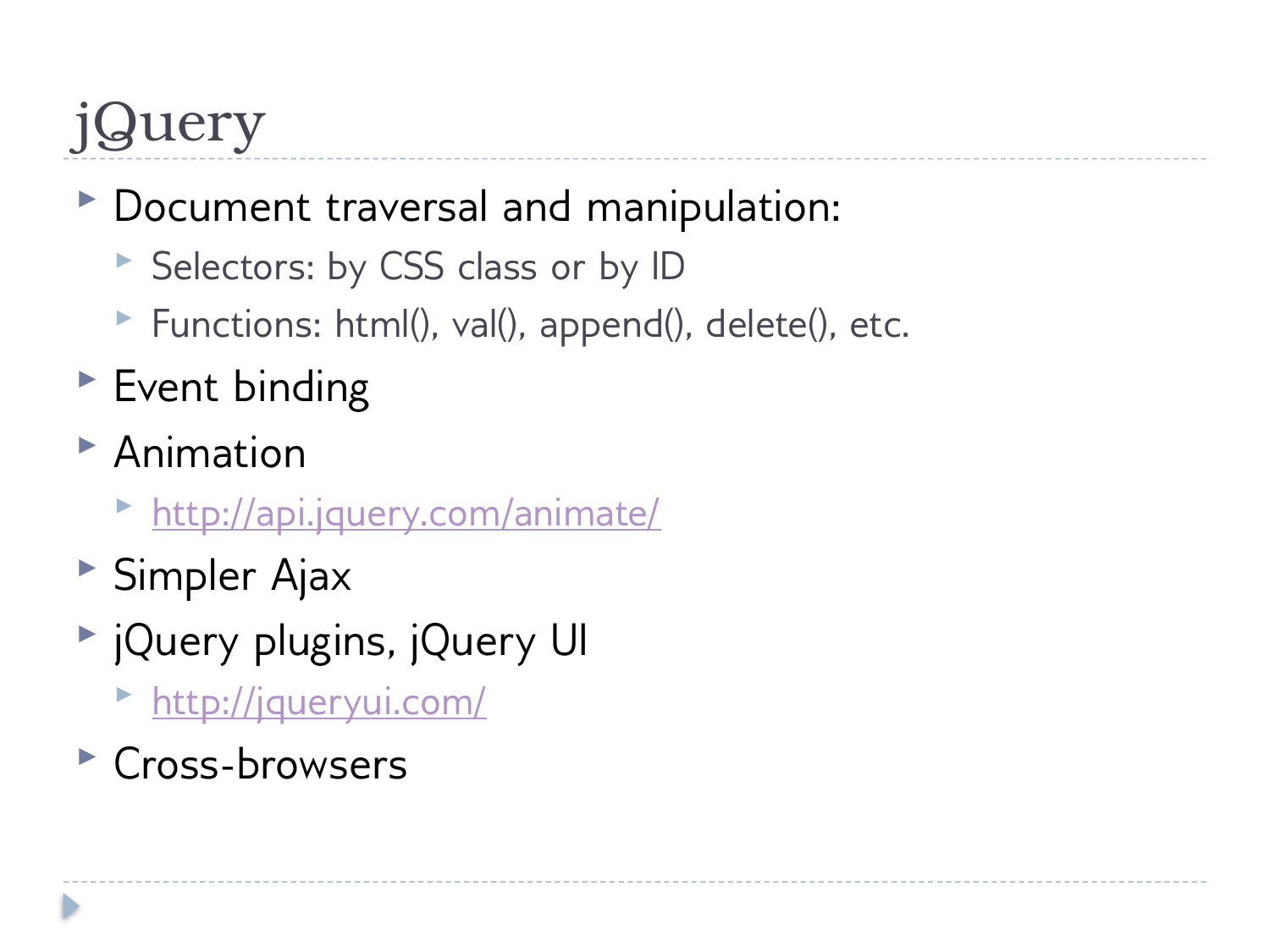

# jQuery
Document traversal and manipulation:
Selectors: by CSS class or by ID
Functions: html(), val(), append(), delete(), etc.
Event binding
Animation
http://api.jquery.com/animate/
Simpler Ajax
jQuery plugins, jQuery UI
http://jqueryui.com/
Cross-browsers